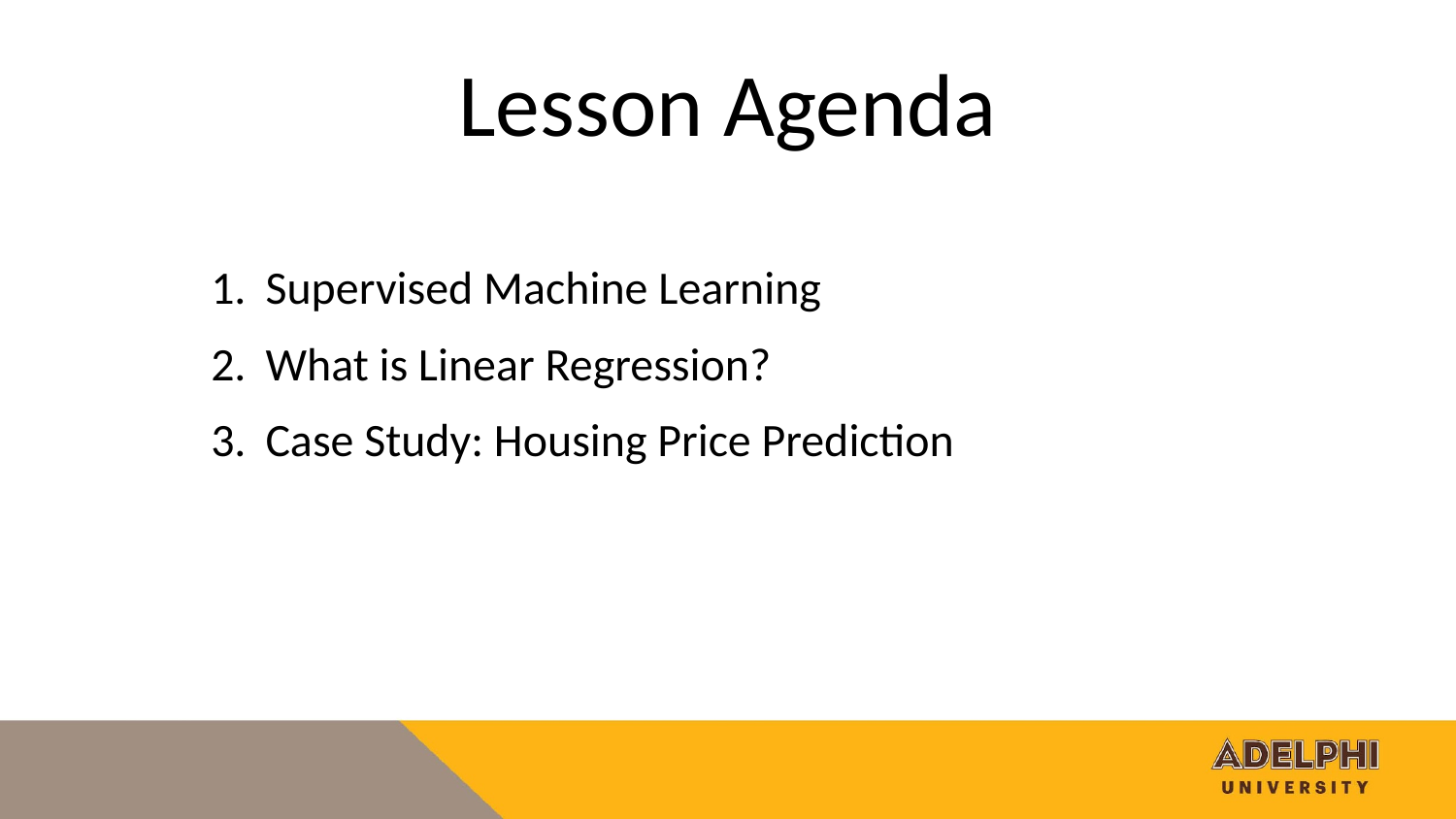

# Lesson Agenda
Supervised Machine Learning
What is Linear Regression?
Case Study: Housing Price Prediction